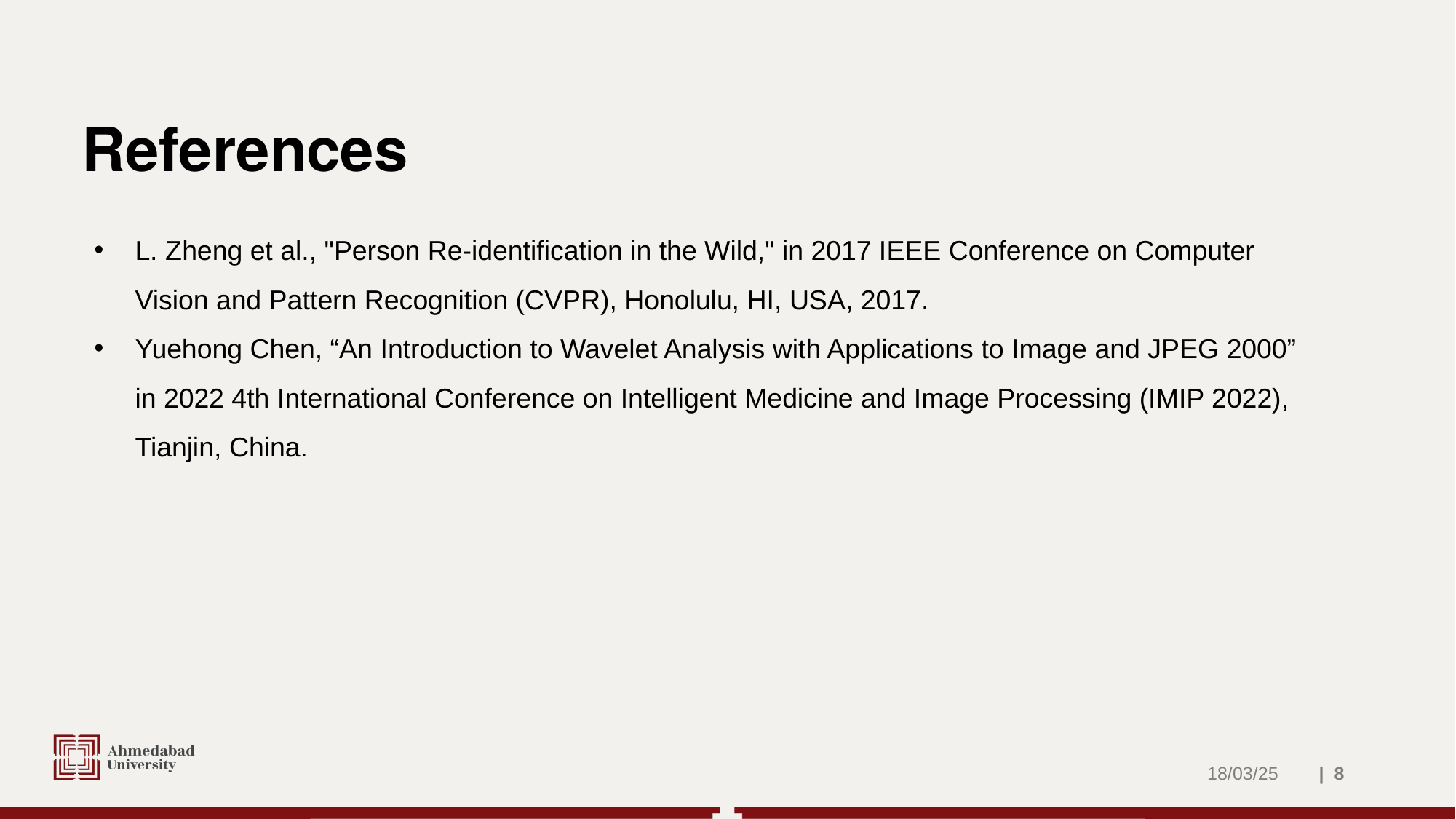

# References
L. Zheng et al., "Person Re-identification in the Wild," in 2017 IEEE Conference on Computer Vision and Pattern Recognition (CVPR), Honolulu, HI, USA, 2017.
Yuehong Chen, “An Introduction to Wavelet Analysis with Applications to Image and JPEG 2000” in 2022 4th International Conference on Intelligent Medicine and Image Processing (IMIP 2022), Tianjin, China.
18/03/25
|  8